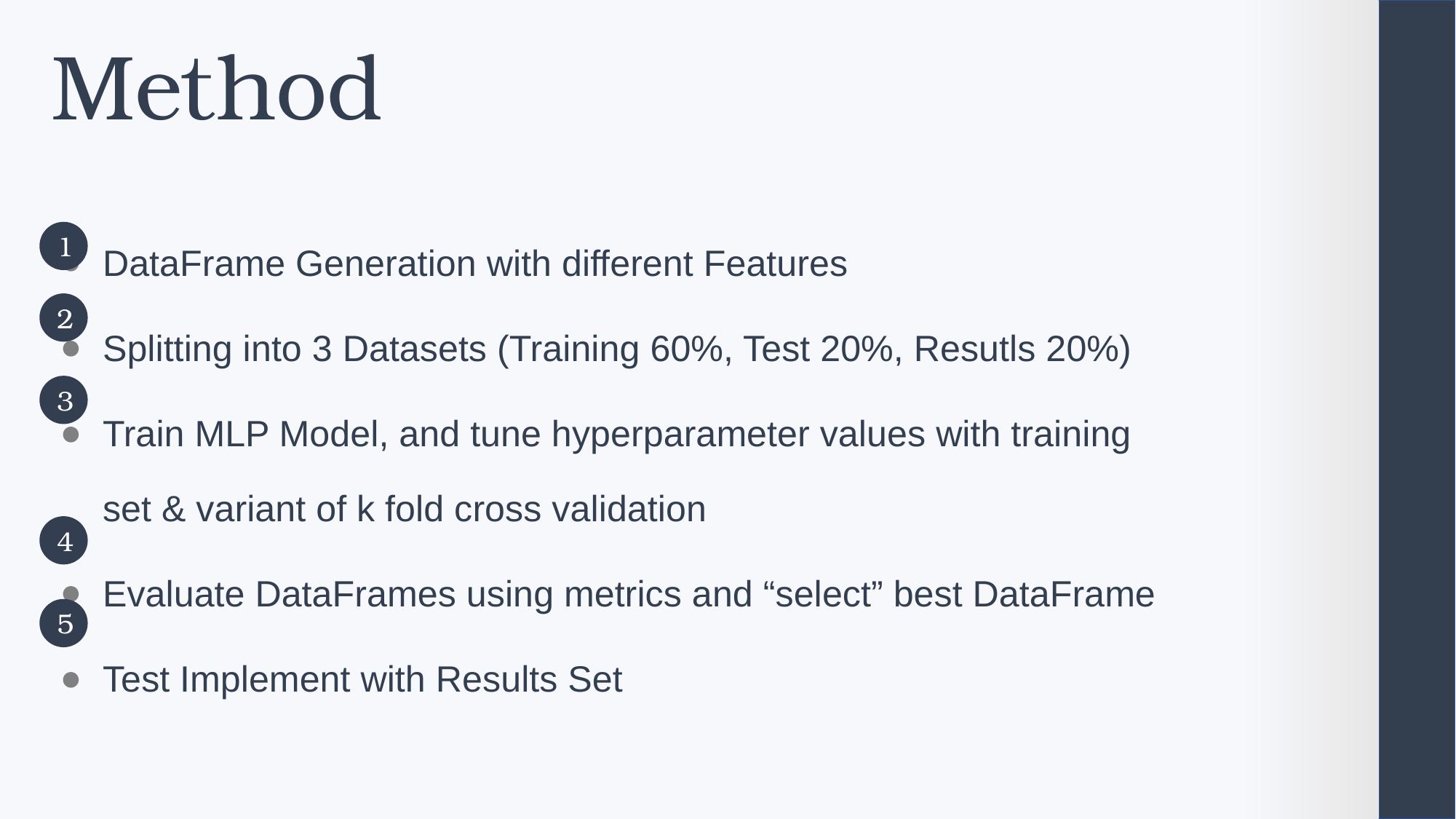

Method
DataFrame Generation with different Features
Splitting into 3 Datasets (Training 60%, Test 20%, Resutls 20%)
Train MLP Model, and tune hyperparameter values with training set & variant of k fold cross validation
Evaluate DataFrames using metrics and “select” best DataFrame
Test Implement with Results Set

1
2
3
4
5